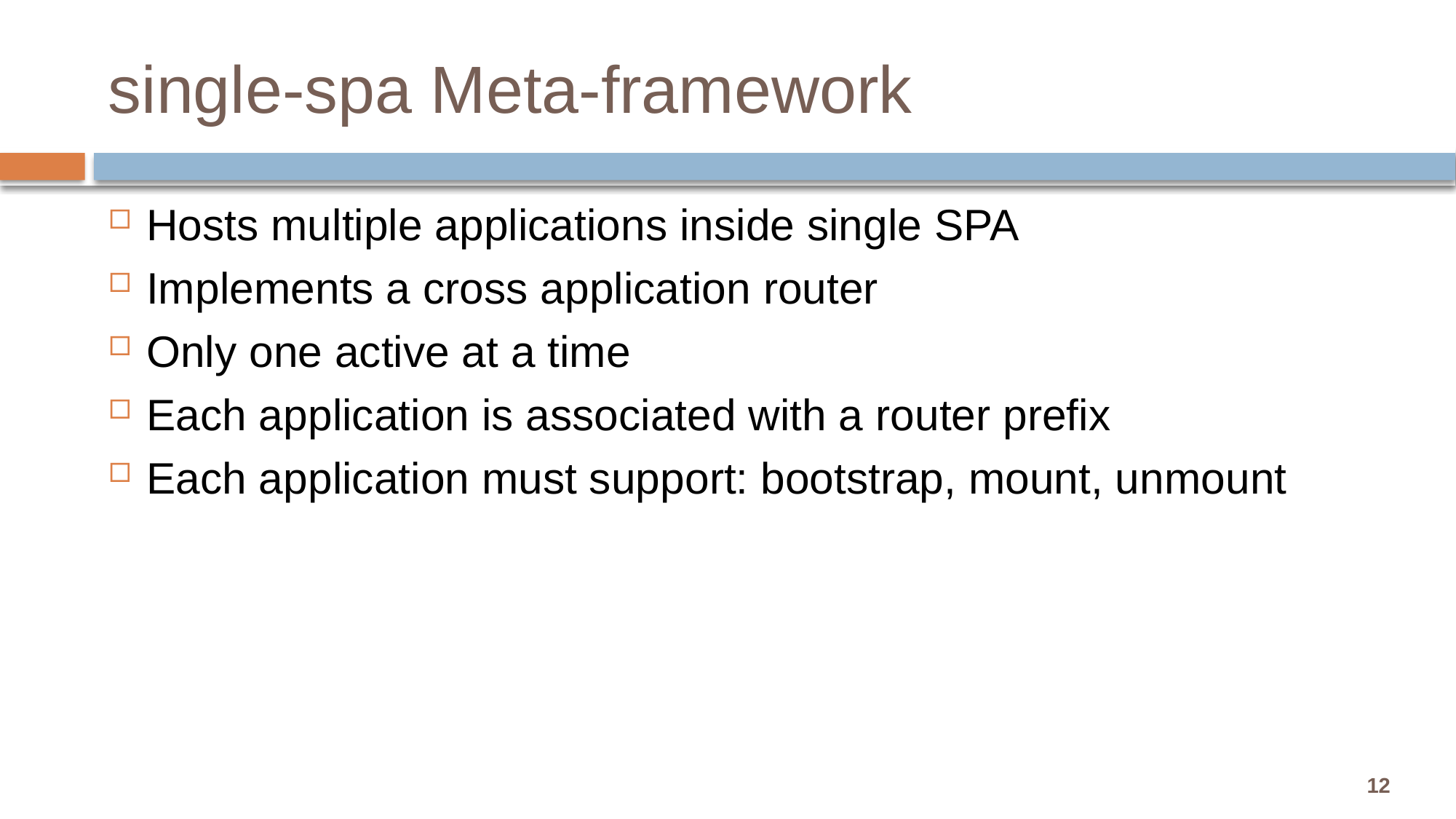

# single-spa Meta-framework
Hosts multiple applications inside single SPA
Implements a cross application router
Only one active at a time
Each application is associated with a router prefix
Each application must support: bootstrap, mount, unmount